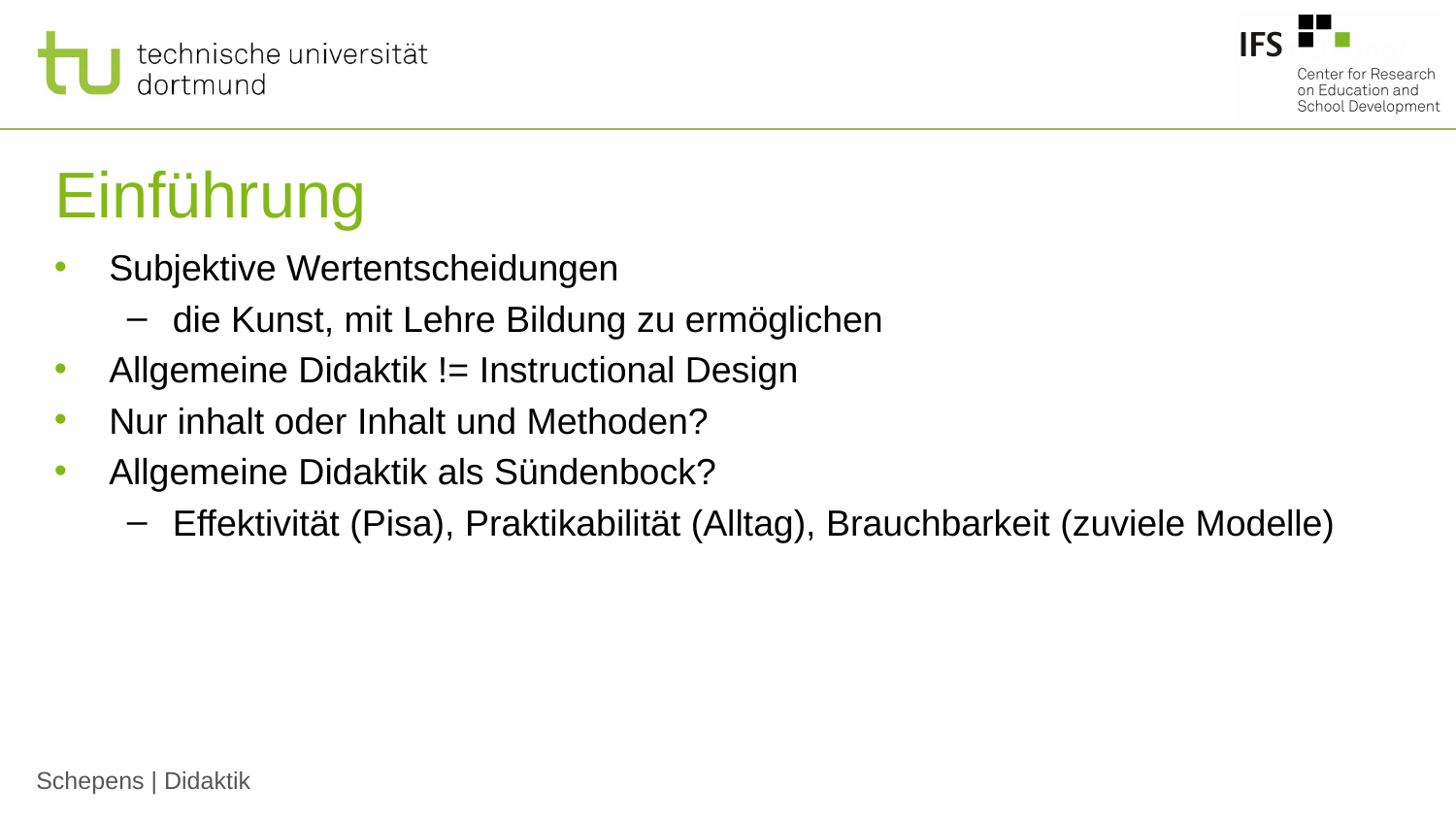

# Einführung
Subjektive Wertentscheidungen
die Kunst, mit Lehre Bildung zu ermöglichen
Allgemeine Didaktik != Instructional Design
Nur inhalt oder Inhalt und Methoden?
Allgemeine Didaktik als Sündenbock?
Effektivität (Pisa), Praktikabilität (Alltag), Brauchbarkeit (zuviele Modelle)